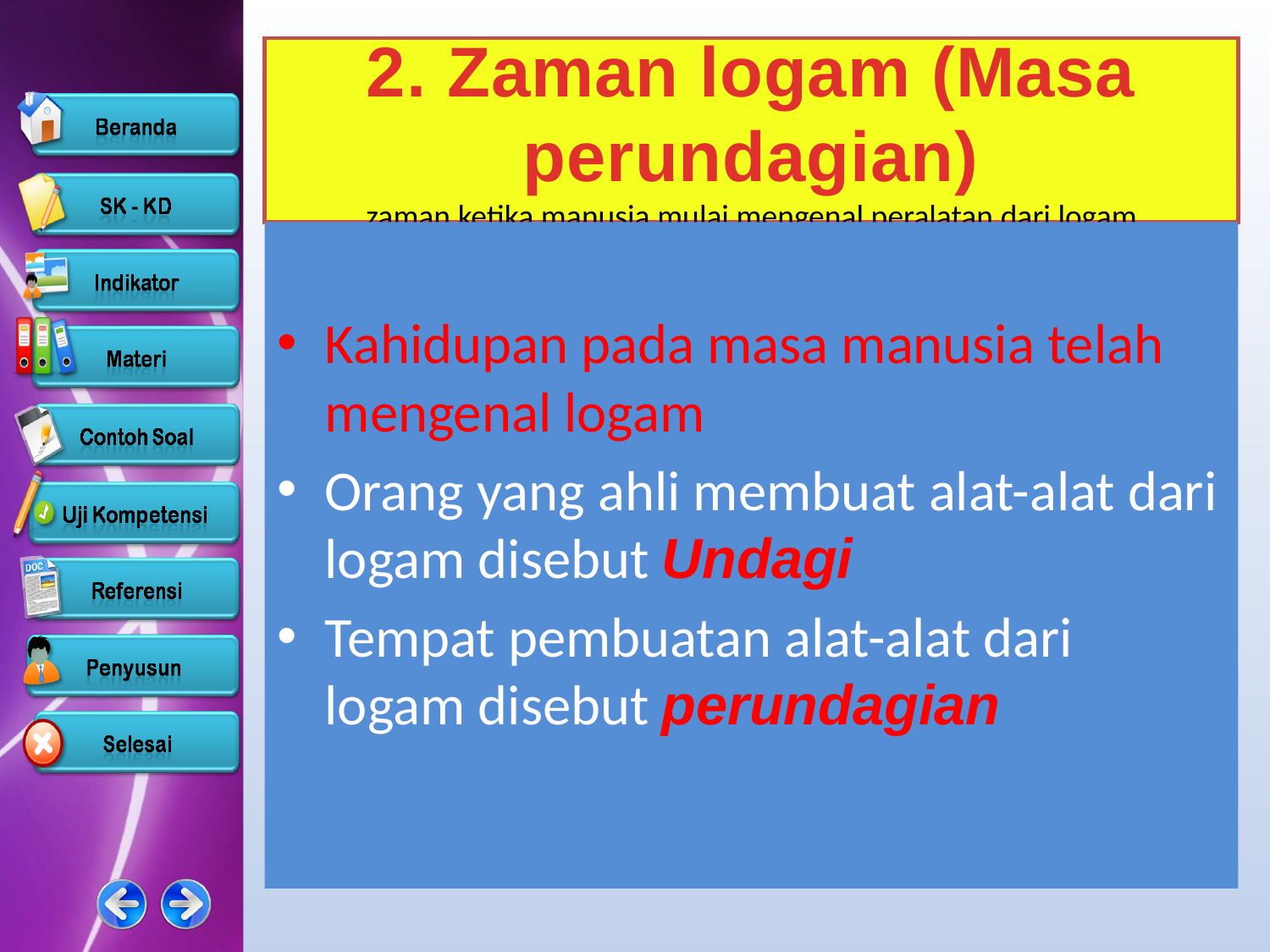

# 2. Zaman logam (Masa perundagian) zaman ketika manusia mulai mengenal peralatan dari logam

Kahidupan pada masa manusia telah mengenal logam
Orang yang ahli membuat alat-alat dari logam disebut Undagi
Tempat pembuatan alat-alat dari logam disebut perundagian